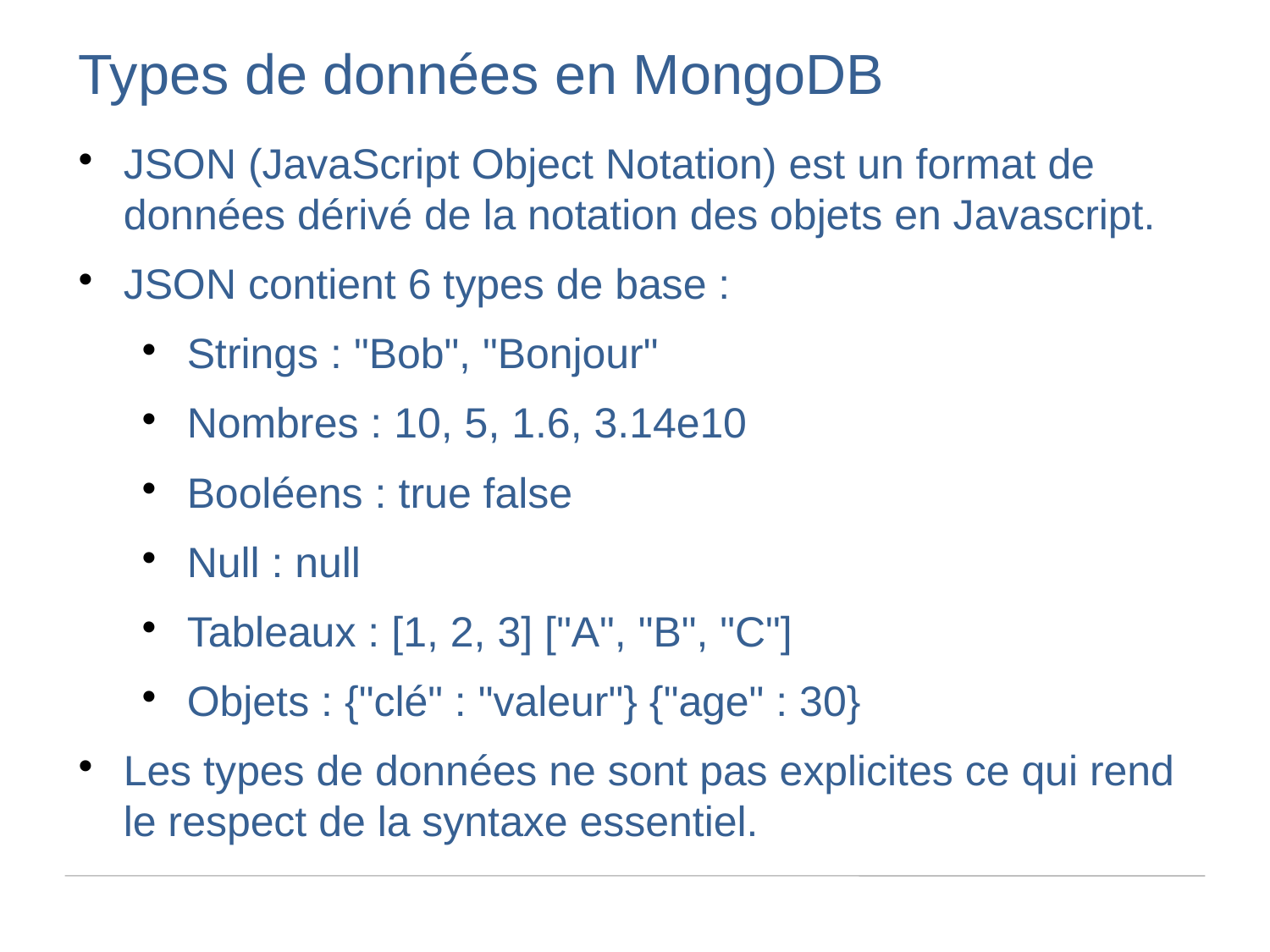

Types de données en MongoDB

JSON (JavaScript Object Notation) est un format de données dérivé de la notation des objets en Javascript.
JSON contient 6 types de base :
Strings : "Bob", "Bonjour"
Nombres : 10, 5, 1.6, 3.14e10
Booléens : true false
Null : null
Tableaux : [1, 2, 3] ["A", "B", "C"]
Objets : {"clé" : "valeur"} {"age" : 30}
Les types de données ne sont pas explicites ce qui rend le respect de la syntaxe essentiel.